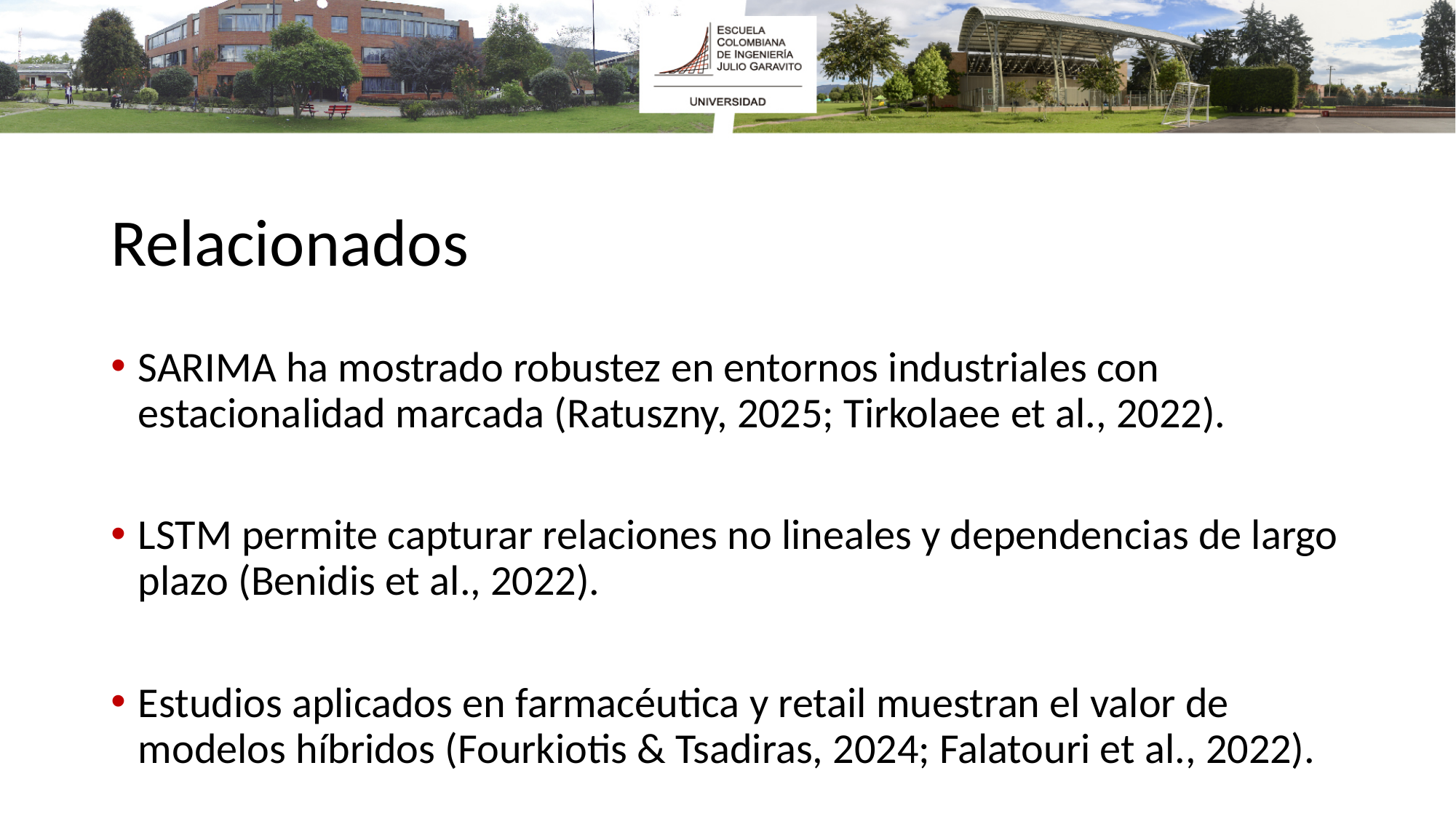

# Relacionados
SARIMA ha mostrado robustez en entornos industriales con estacionalidad marcada (Ratuszny, 2025; Tirkolaee et al., 2022).

LSTM permite capturar relaciones no lineales y dependencias de largo plazo (Benidis et al., 2022).

Estudios aplicados en farmacéutica y retail muestran el valor de modelos híbridos (Fourkiotis & Tsadiras, 2024; Falatouri et al., 2022).